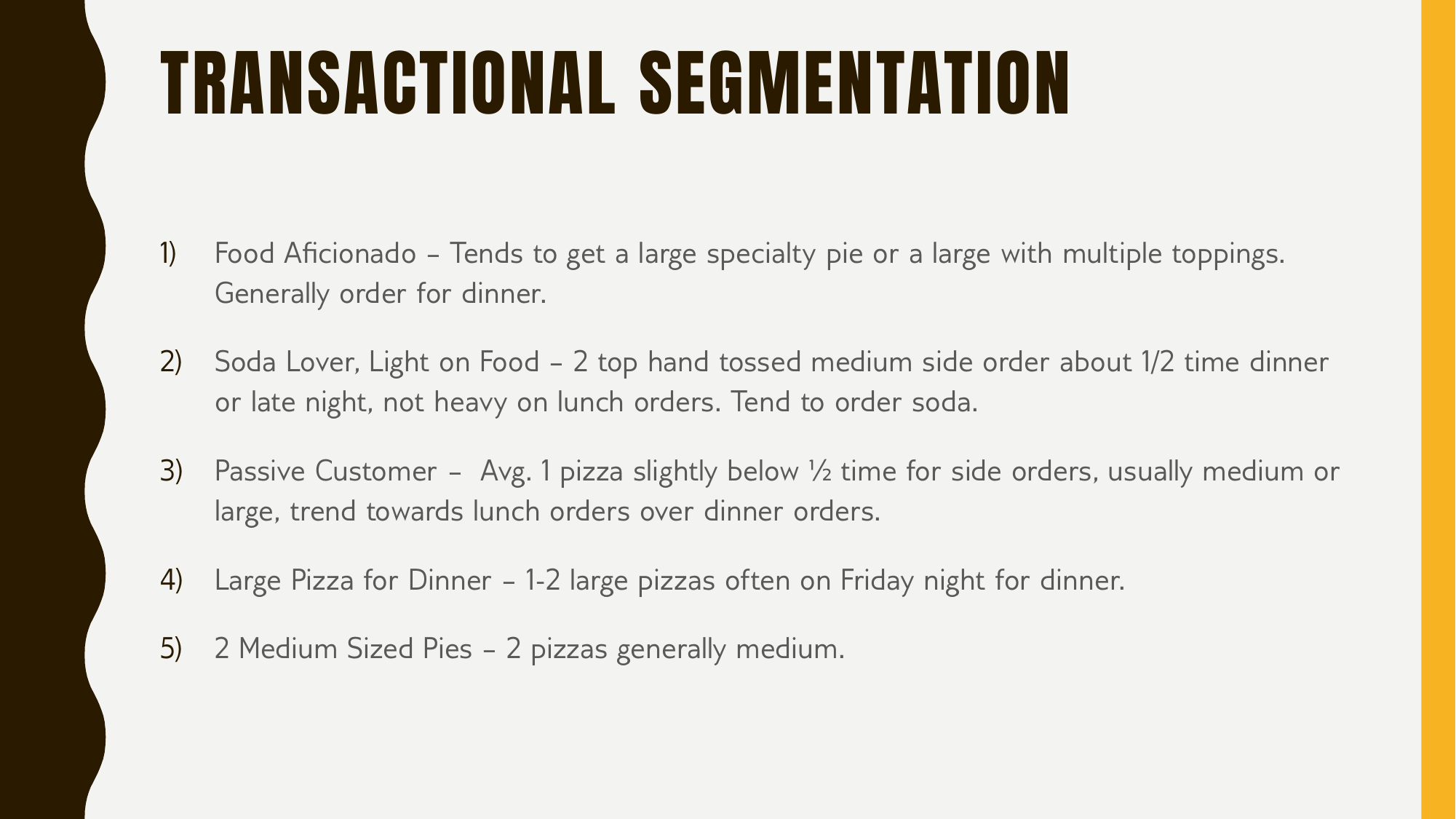

# Transactional Segmentation
Food Aficionado – Tends to get a large specialty pie or a large with multiple toppings.  Generally order for dinner.
Soda Lover, Light on Food – 2 top hand tossed medium side order about 1/2 time dinner or late night, not heavy on lunch orders. Tend to order soda.
Passive Customer –  Avg. 1 pizza slightly below ½ time for side orders, usually medium or large, trend towards lunch orders over dinner orders.
Large Pizza for Dinner – 1-2 large pizzas often on Friday night for dinner.
2 Medium Sized Pies – 2 pizzas generally medium.